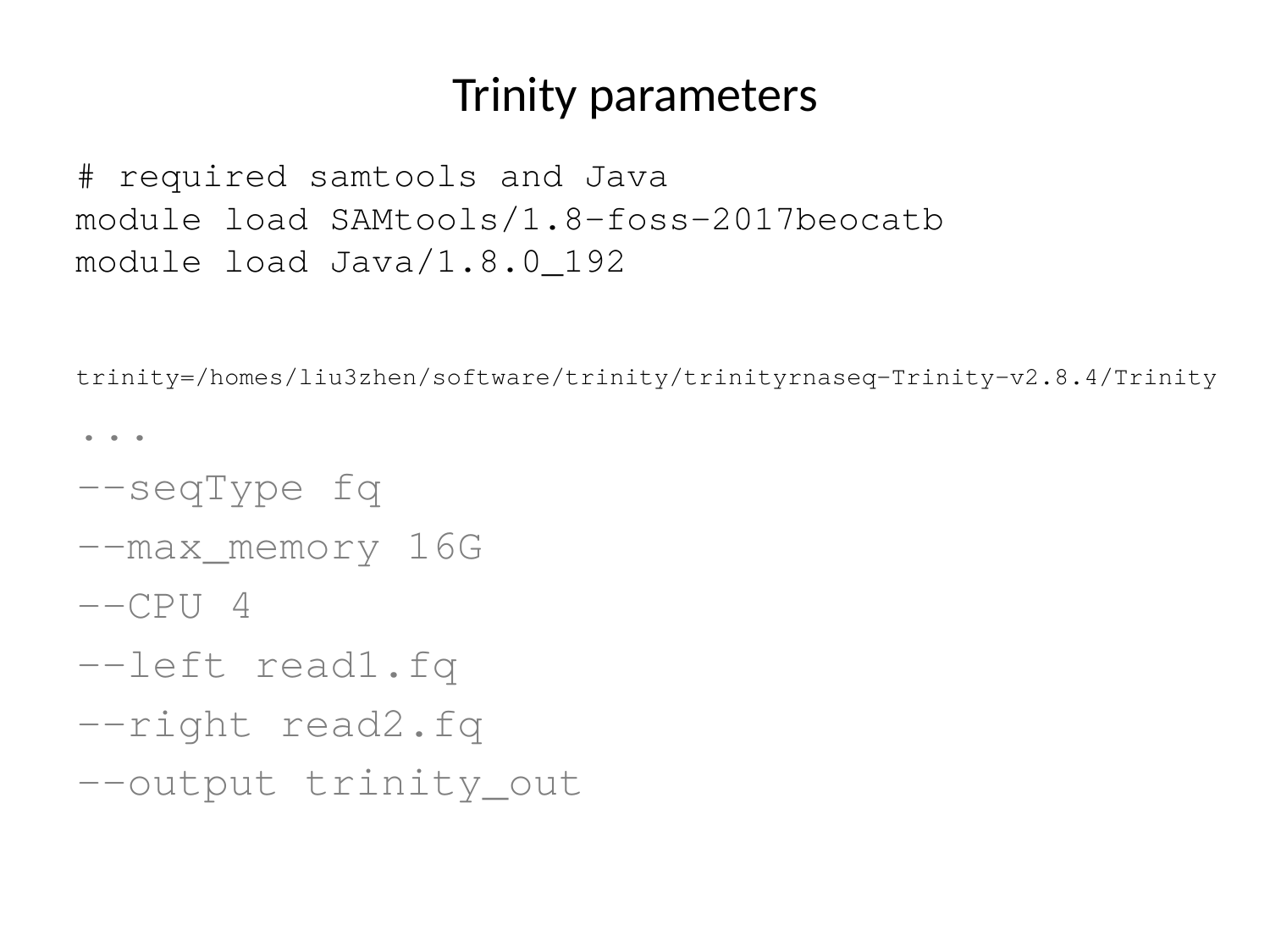

# Trinity parameters
# required samtools and Java
module load SAMtools/1.8-foss-2017beocatb
module load Java/1.8.0_192
trinity=/homes/liu3zhen/software/trinity/trinityrnaseq-Trinity-v2.8.4/Trinity
...
--seqType fq
--max_memory 16G
--CPU 4
--left read1.fq
--right read2.fq
--output trinity_out